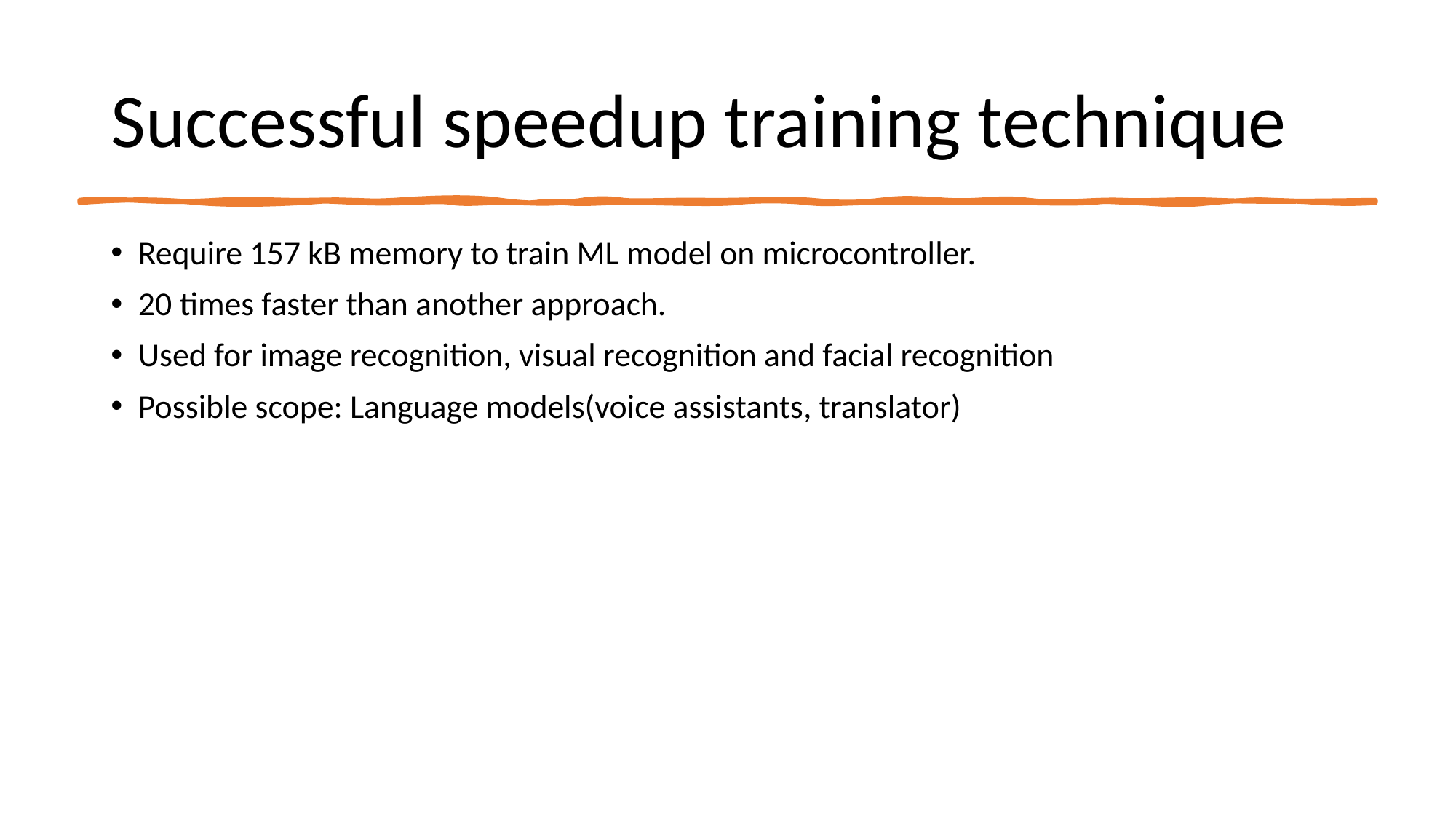

# Successful speedup training technique

Require 157 kB memory to train ML model on microcontroller.
20 times faster than another approach.
Used for image recognition, visual recognition and facial recognition
Possible scope: Language models(voice assistants, translator)